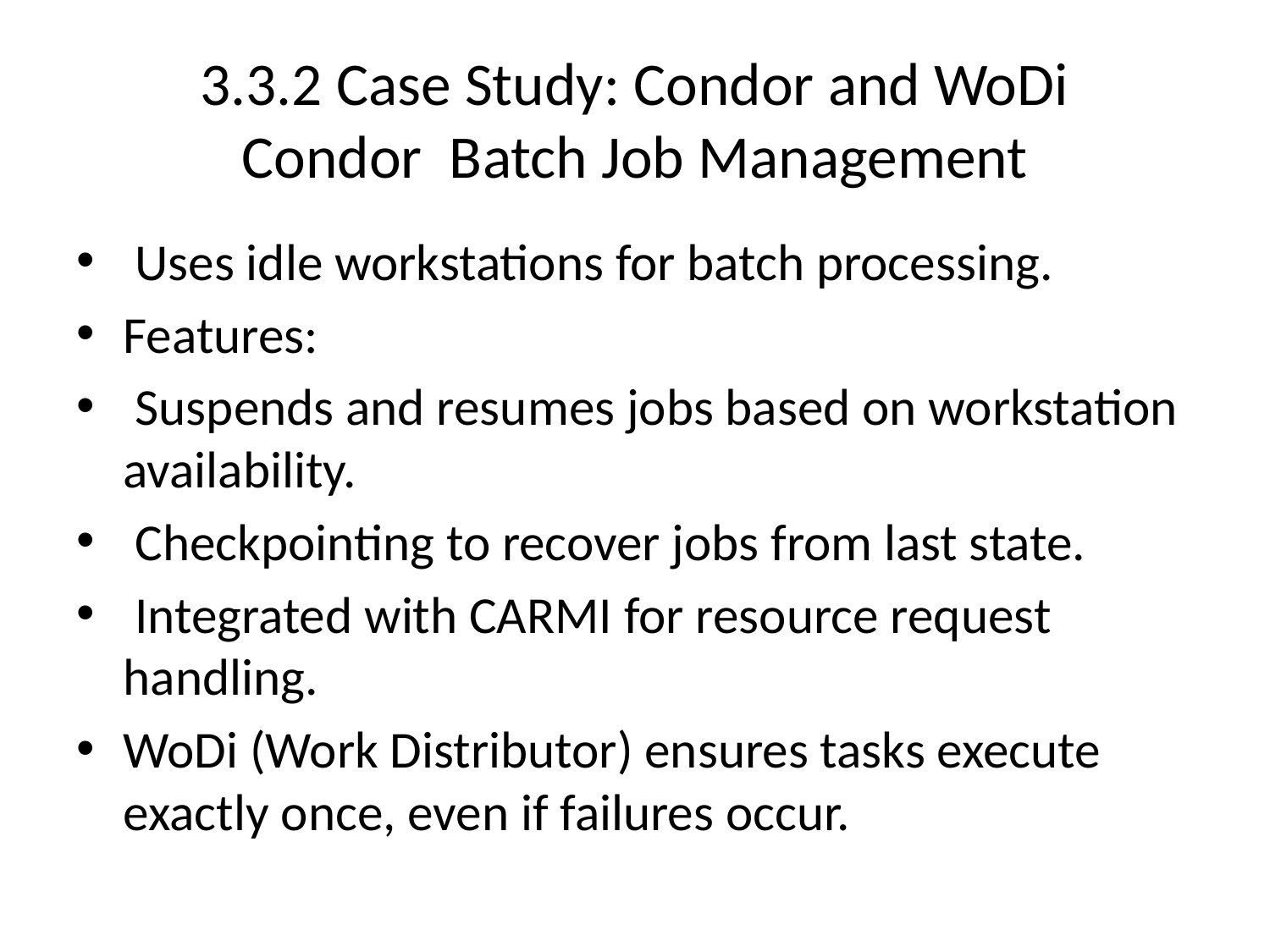

# 3.3.2 Case Study: Condor and WoDi Condor  Batch Job Management
 Uses idle workstations for batch processing.
Features:
 Suspends and resumes jobs based on workstation availability.
 Checkpointing to recover jobs from last state.
 Integrated with CARMI for resource request handling.
WoDi (Work Distributor) ensures tasks execute exactly once, even if failures occur.